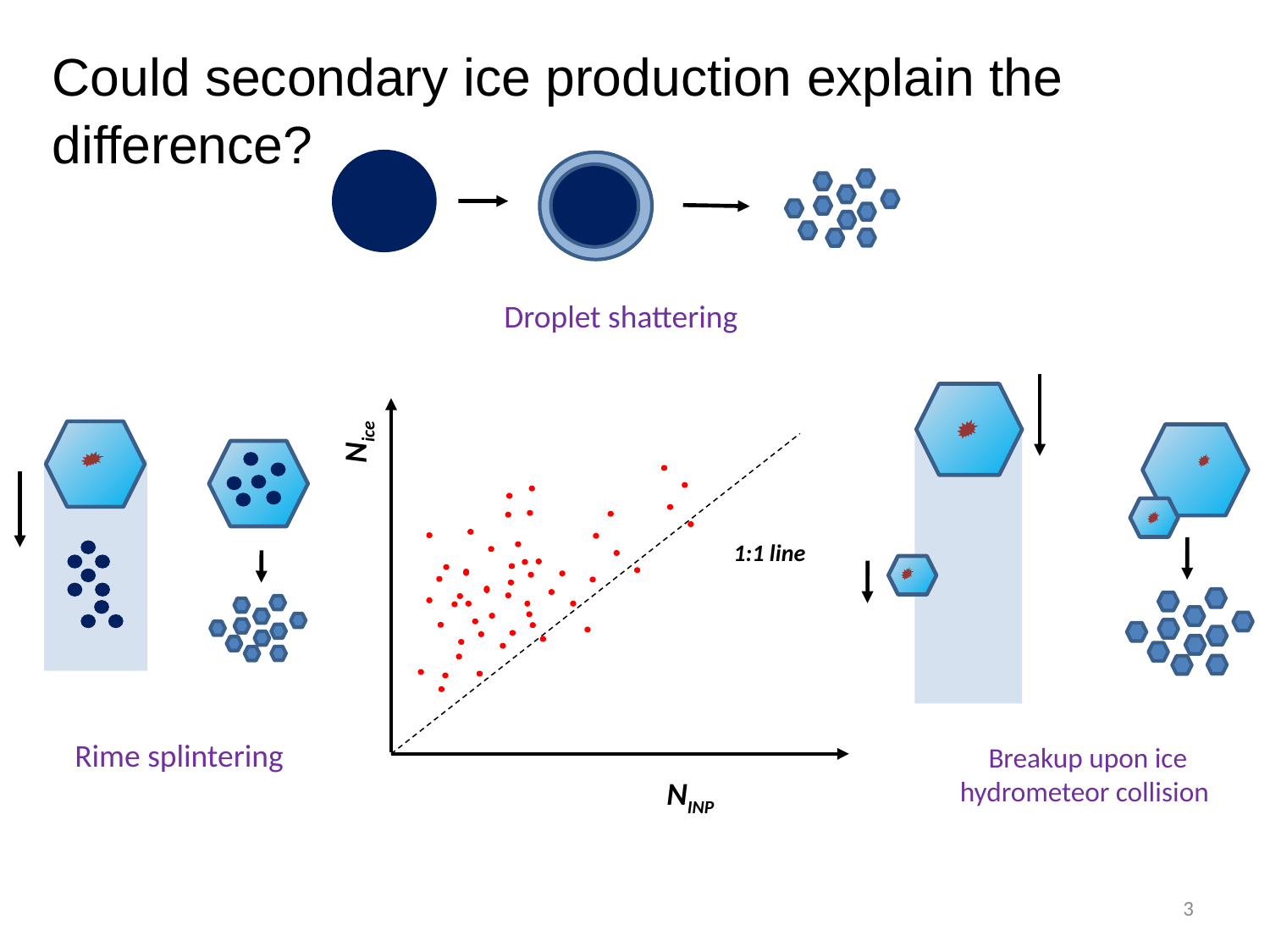

Could secondary ice production explain the difference?

Droplet shattering

Nice

1:1 line
NINP

Rime splintering

Breakup upon ice hydrometeor collision
3